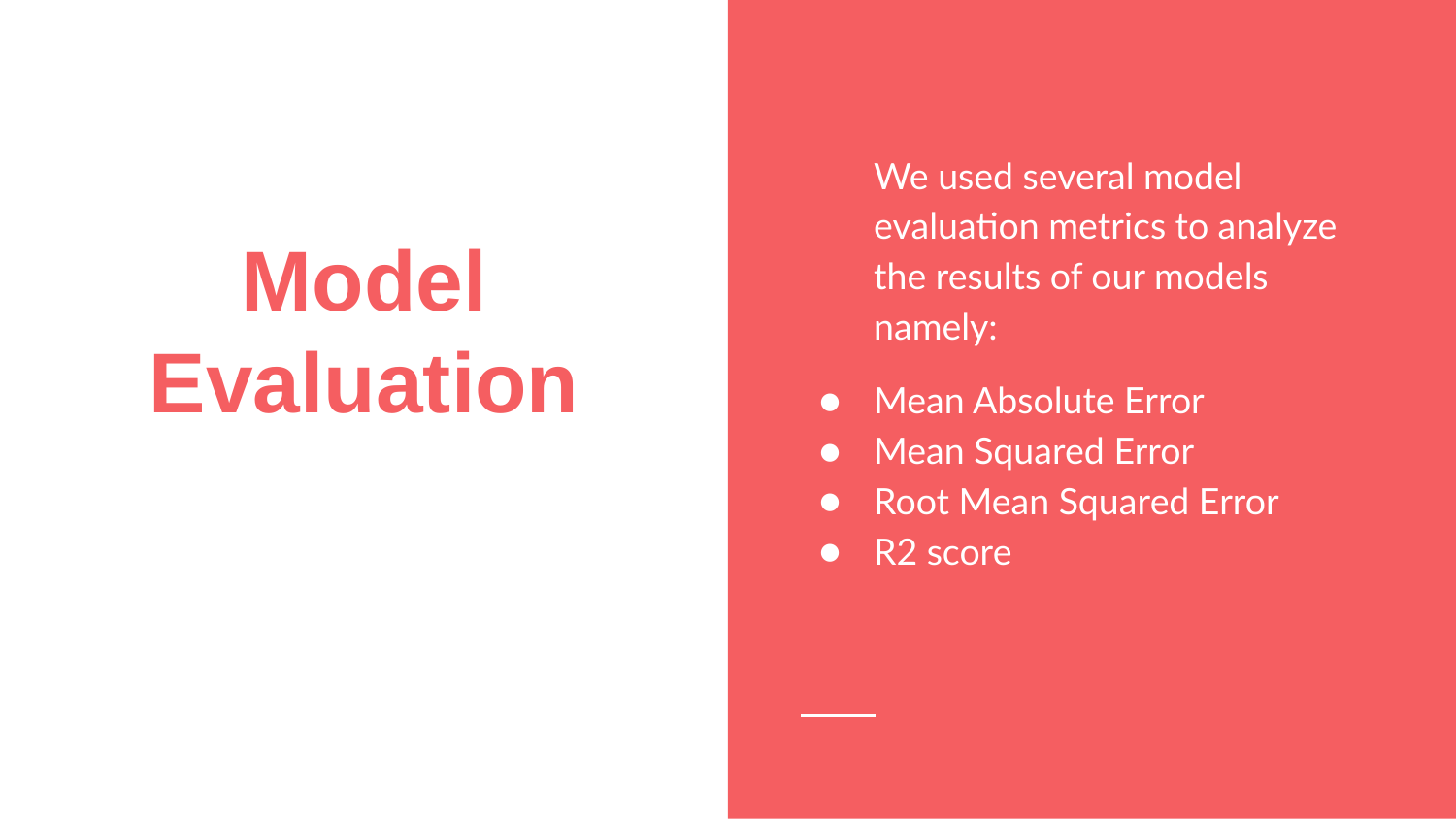

We used several model evaluation metrics to analyze the results of our models namely:
Mean Absolute Error
Mean Squared Error
Root Mean Squared Error
R2 score
# Model Evaluation